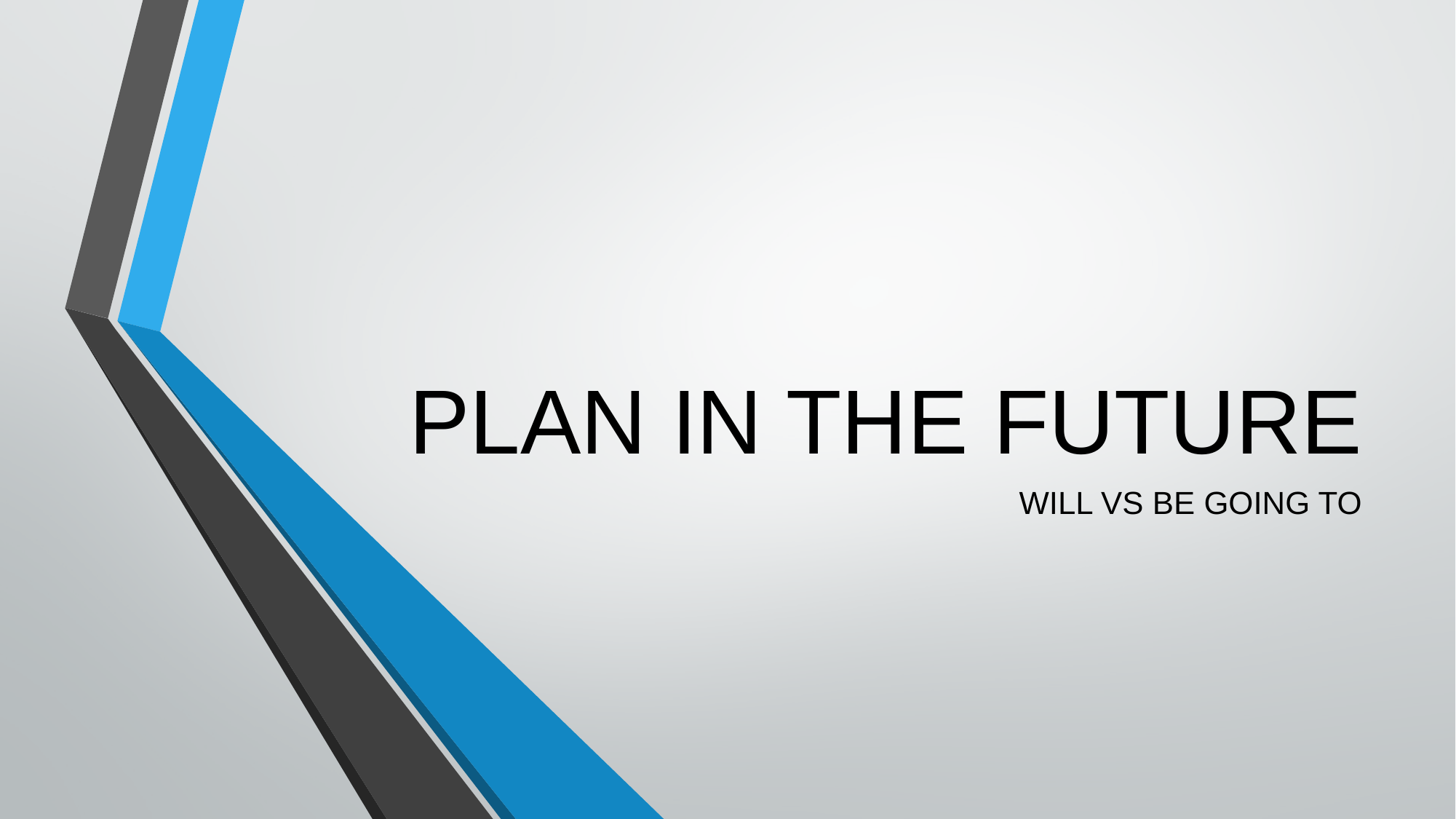

# PLAN IN THE FUTURE
WILL VS BE GOING TO